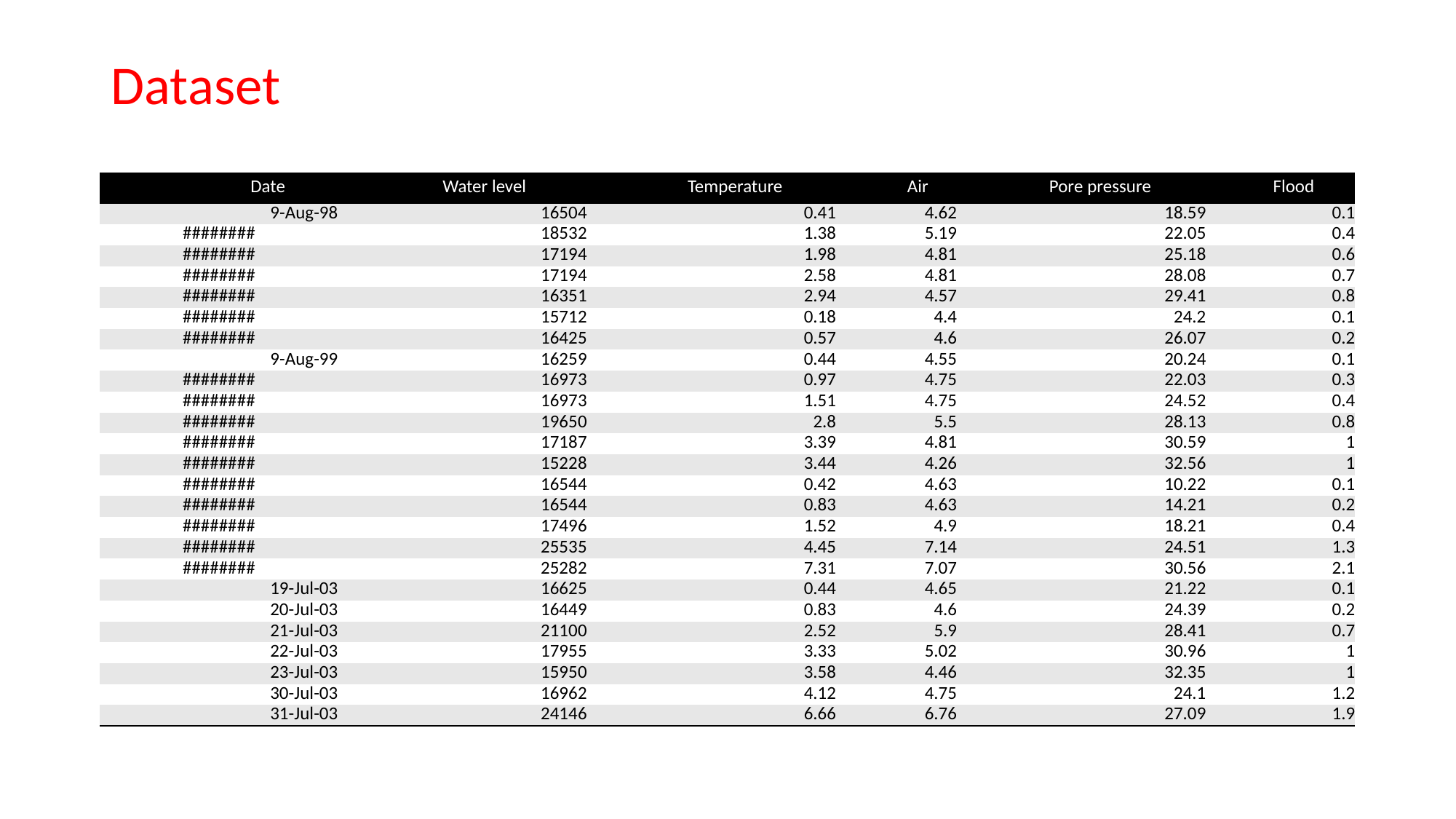

# Dataset
| Date | Water level | Temperature | Air | Pore pressure | Flood |
| --- | --- | --- | --- | --- | --- |
| 9-Aug-98 | 16504 | 0.41 | 4.62 | 18.59 | 0.1 |
| ######## | 18532 | 1.38 | 5.19 | 22.05 | 0.4 |
| ######## | 17194 | 1.98 | 4.81 | 25.18 | 0.6 |
| ######## | 17194 | 2.58 | 4.81 | 28.08 | 0.7 |
| ######## | 16351 | 2.94 | 4.57 | 29.41 | 0.8 |
| ######## | 15712 | 0.18 | 4.4 | 24.2 | 0.1 |
| ######## | 16425 | 0.57 | 4.6 | 26.07 | 0.2 |
| 9-Aug-99 | 16259 | 0.44 | 4.55 | 20.24 | 0.1 |
| ######## | 16973 | 0.97 | 4.75 | 22.03 | 0.3 |
| ######## | 16973 | 1.51 | 4.75 | 24.52 | 0.4 |
| ######## | 19650 | 2.8 | 5.5 | 28.13 | 0.8 |
| ######## | 17187 | 3.39 | 4.81 | 30.59 | 1 |
| ######## | 15228 | 3.44 | 4.26 | 32.56 | 1 |
| ######## | 16544 | 0.42 | 4.63 | 10.22 | 0.1 |
| ######## | 16544 | 0.83 | 4.63 | 14.21 | 0.2 |
| ######## | 17496 | 1.52 | 4.9 | 18.21 | 0.4 |
| ######## | 25535 | 4.45 | 7.14 | 24.51 | 1.3 |
| ######## | 25282 | 7.31 | 7.07 | 30.56 | 2.1 |
| 19-Jul-03 | 16625 | 0.44 | 4.65 | 21.22 | 0.1 |
| 20-Jul-03 | 16449 | 0.83 | 4.6 | 24.39 | 0.2 |
| 21-Jul-03 | 21100 | 2.52 | 5.9 | 28.41 | 0.7 |
| 22-Jul-03 | 17955 | 3.33 | 5.02 | 30.96 | 1 |
| 23-Jul-03 | 15950 | 3.58 | 4.46 | 32.35 | 1 |
| 30-Jul-03 | 16962 | 4.12 | 4.75 | 24.1 | 1.2 |
| 31-Jul-03 | 24146 | 6.66 | 6.76 | 27.09 | 1.9 |